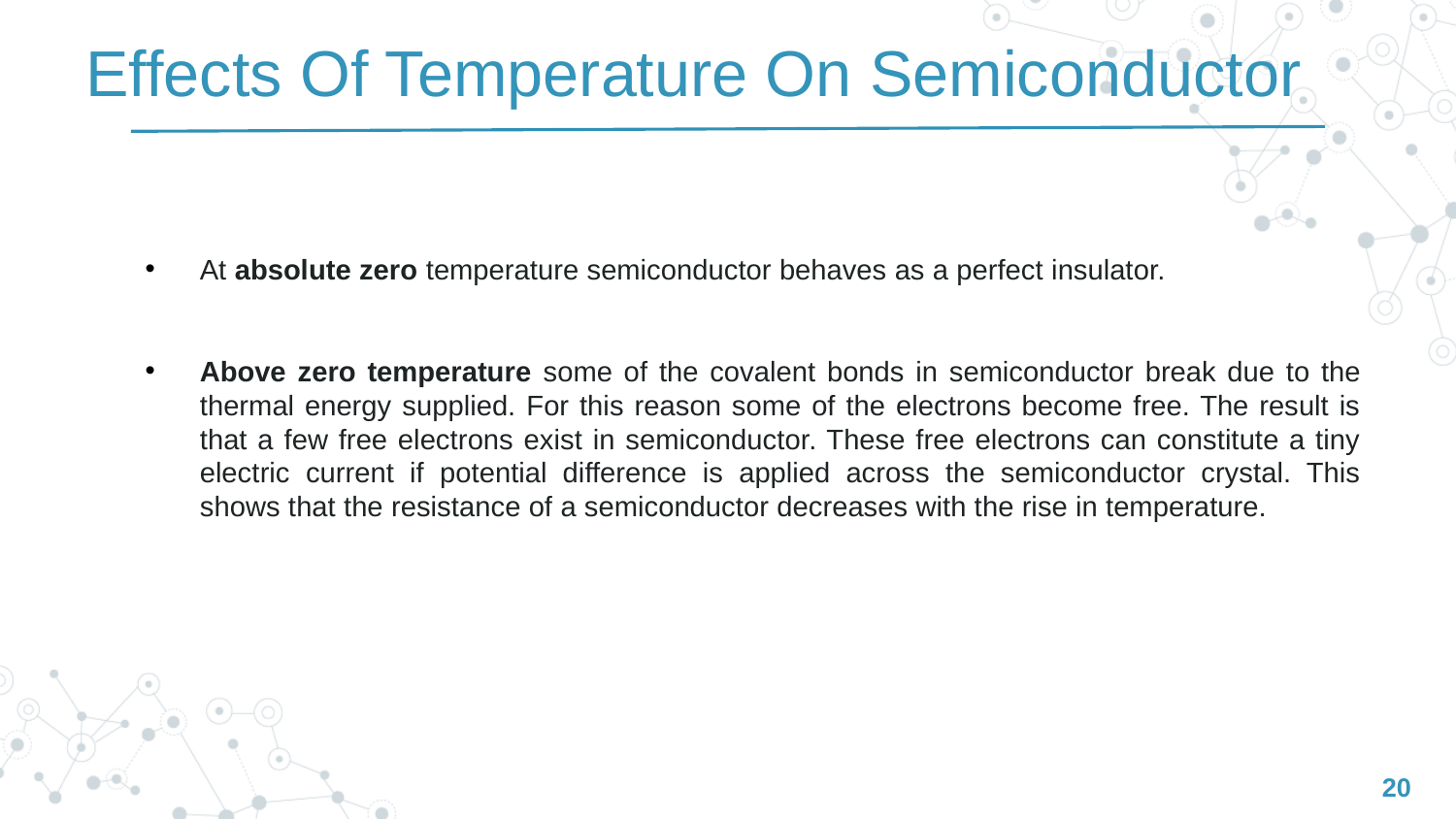

Effects Of Temperature On Semiconductor
At absolute zero temperature semiconductor behaves as a perfect insulator.

Above zero temperature some of the covalent bonds in semiconductor break due to the thermal energy supplied. For this reason some of the electrons become free. The result is that a few free electrons exist in semiconductor. These free electrons can constitute a tiny electric current if potential difference is applied across the semiconductor crystal. This shows that the resistance of a semiconductor decreases with the rise in temperature.

20